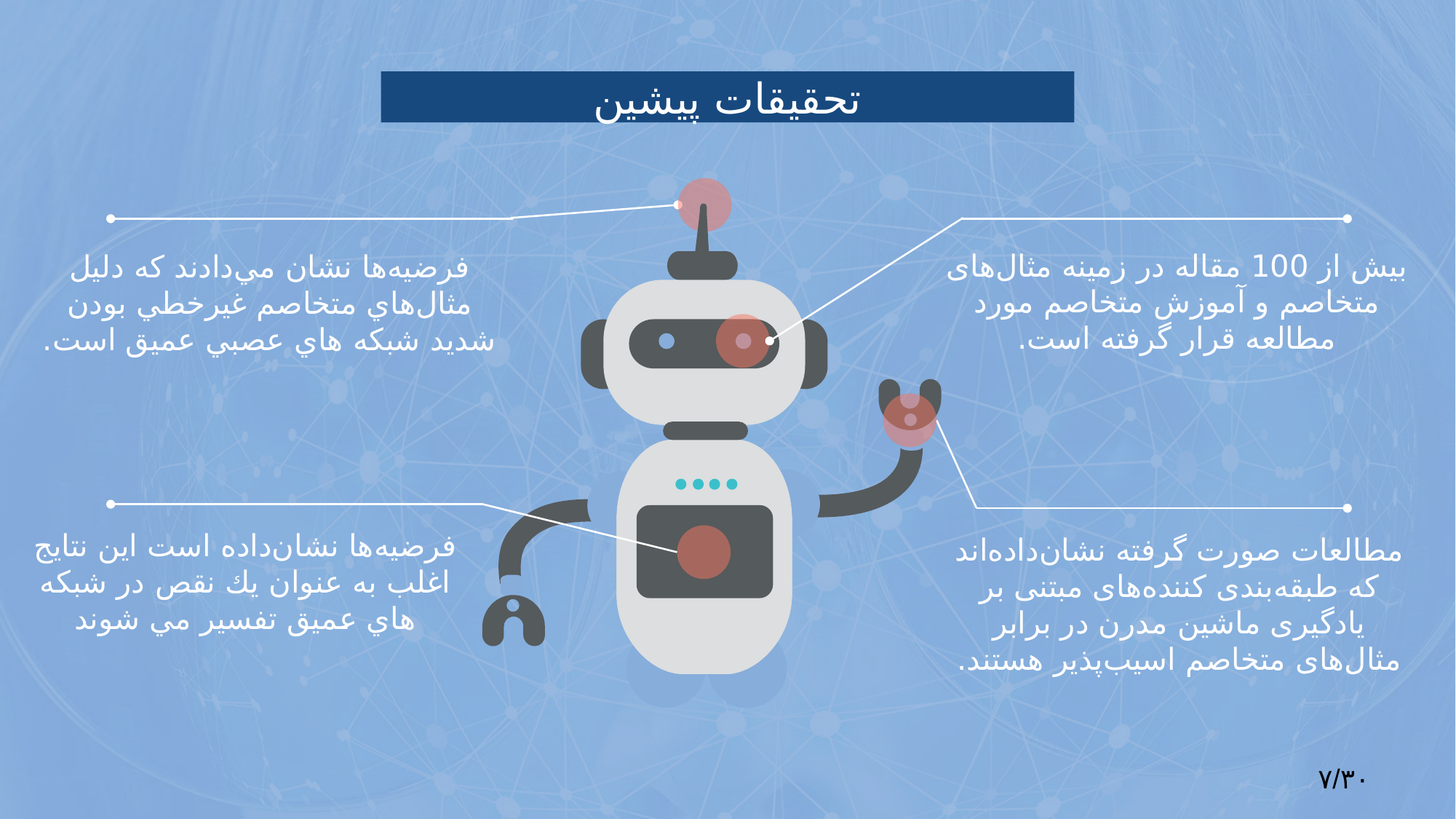

تحقیقات پیشین

بیش از 100 مقاله در زمینه مثال‌های متخاصم و آموزش متخاصم مورد مطالعه قرار گرفته است.
فرضيه‌ها نشان مي‌دادند كه دليل مثال‌هاي متخاصم غيرخطي بودن شديد شبكه هاي عصبي عميق است.

فرضیه‌ها نشان‌داده است اين نتايج اغلب به عنوان يك نقص در شبكه هاي عميق تفسير مي شوند

مطالعات صورت گرفته نشان‌داده‌اند که طبقه‌بندی کننده‌های مبتنی بر یادگیری ماشین مدرن در برابر مثال‌های متخاصم اسیب‌پذیر هستند.
۷/۳۰